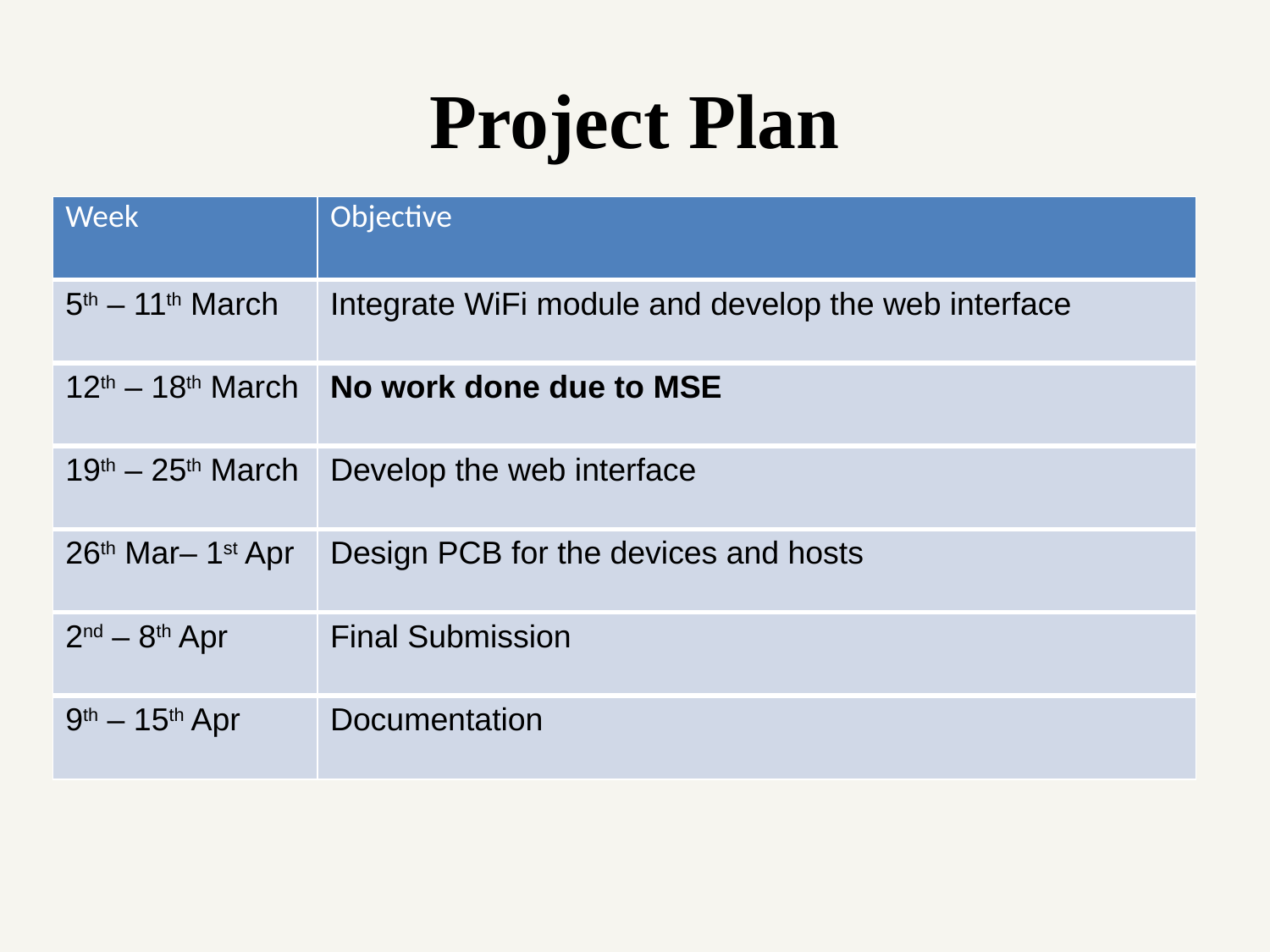

Project Plan
| Week | Objective |
| --- | --- |
| 5th – 11th March | Integrate WiFi module and develop the web interface |
| 12th – 18th March | No work done due to MSE |
| 19th – 25th March | Develop the web interface |
| 26th Mar– 1st Apr | Design PCB for the devices and hosts |
| 2nd – 8th Apr | Final Submission |
| 9th – 15th Apr | Documentation |